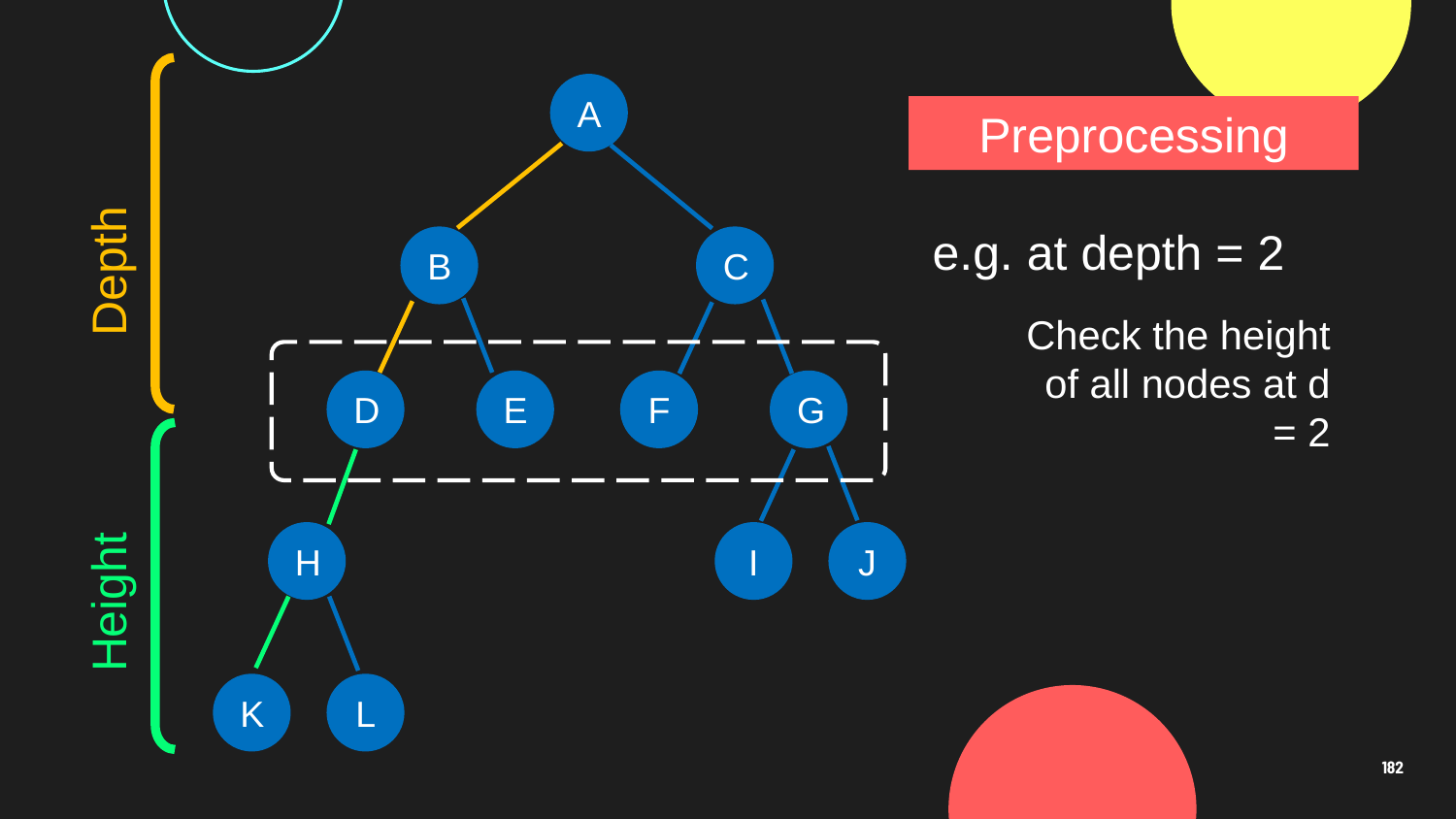

A
Depth
Preprocessing
e.g. at depth = 2
B
C
Check the height of all nodes at d = 2

D
E
F
G

Height
H
I
J
K
L
182